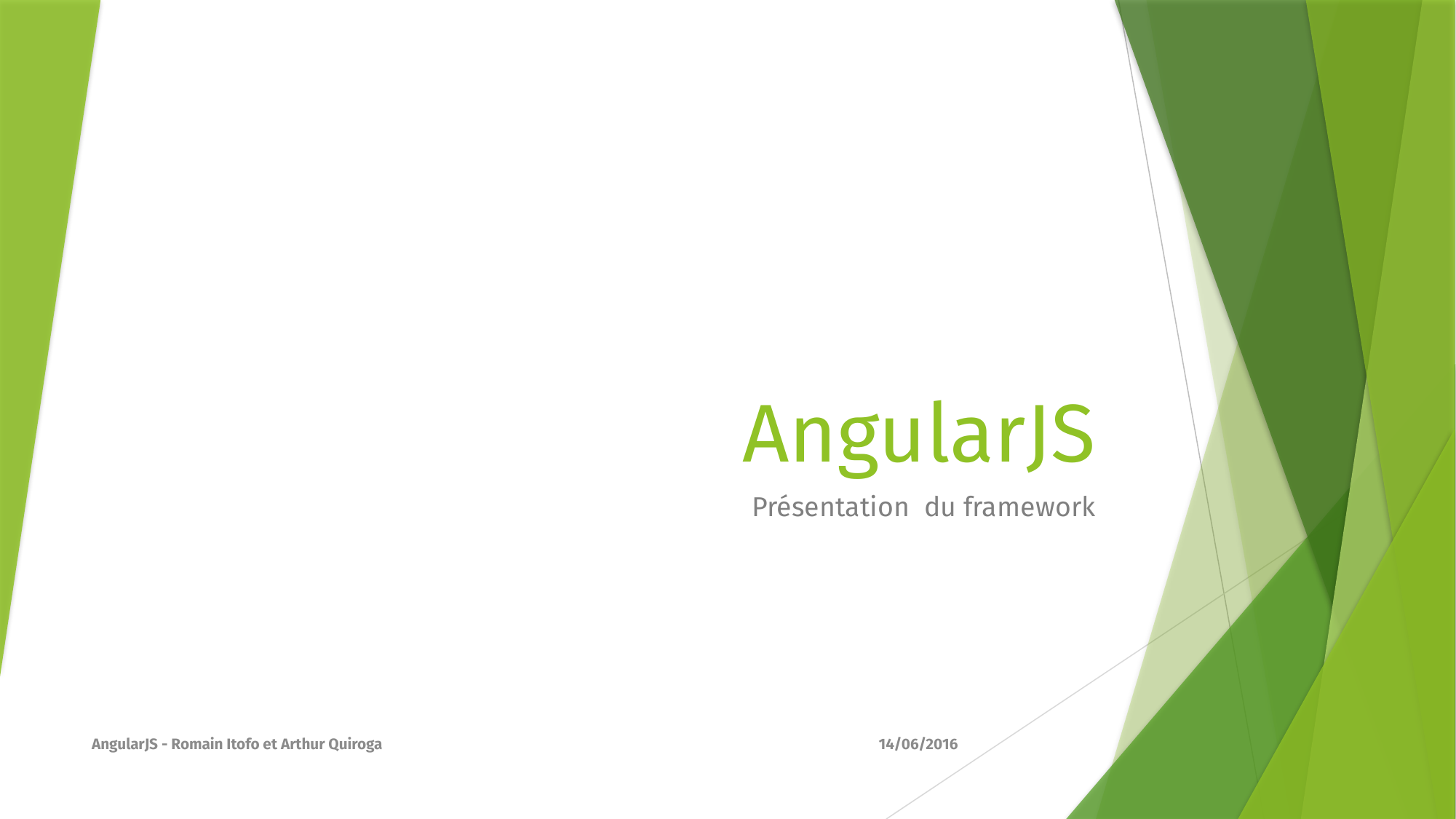

# AngularJS
Présentation  du framework
AngularJS - Romain Itofo et Arthur Quiroga
14/06/2016